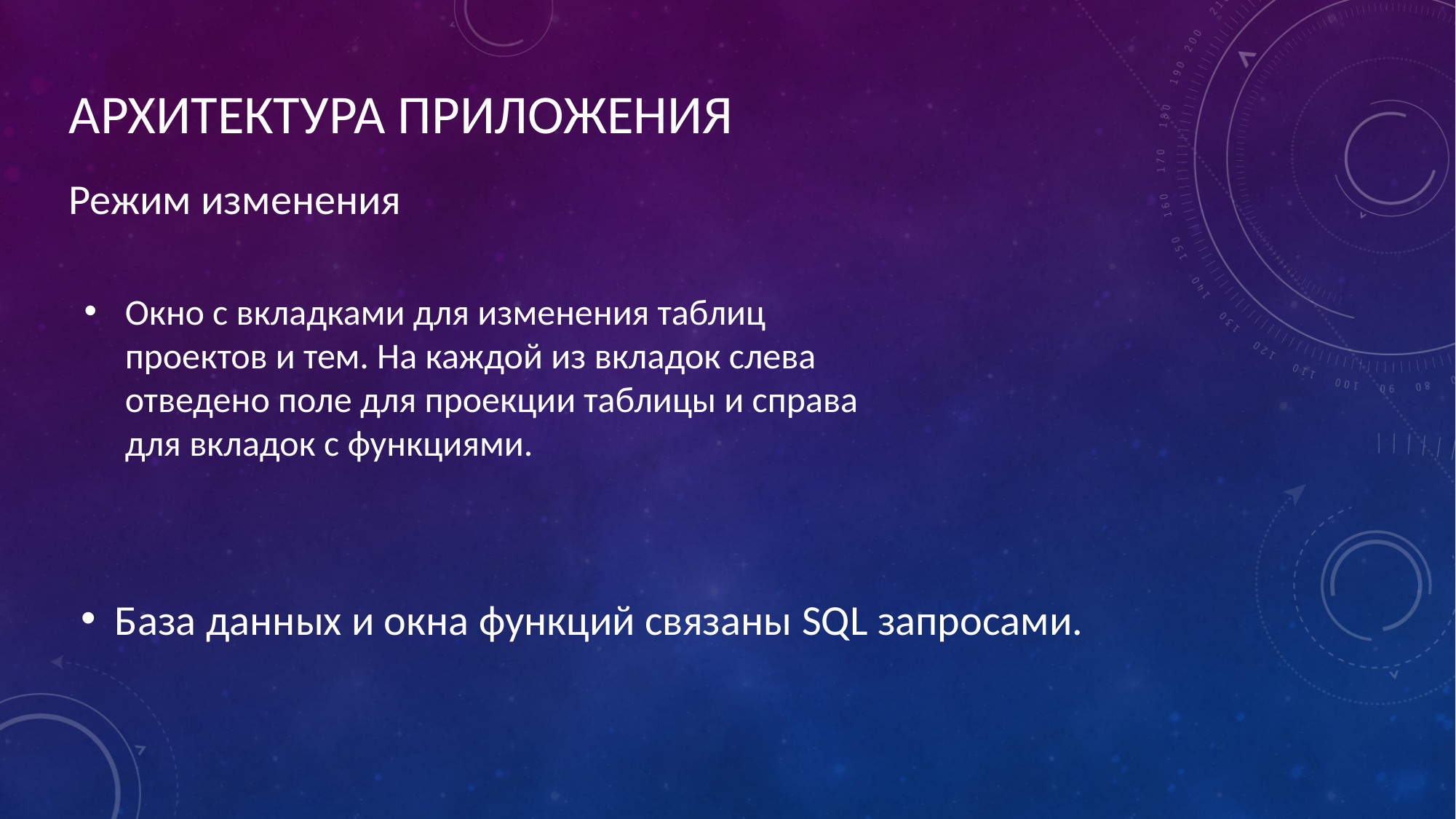

# Архитектура приложения
Режим изменения
Окно с вкладками для изменения таблиц проектов и тем. На каждой из вкладок слева отведено поле для проекции таблицы и справа для вкладок с функциями.
База данных и окна функций связаны SQL запросами.